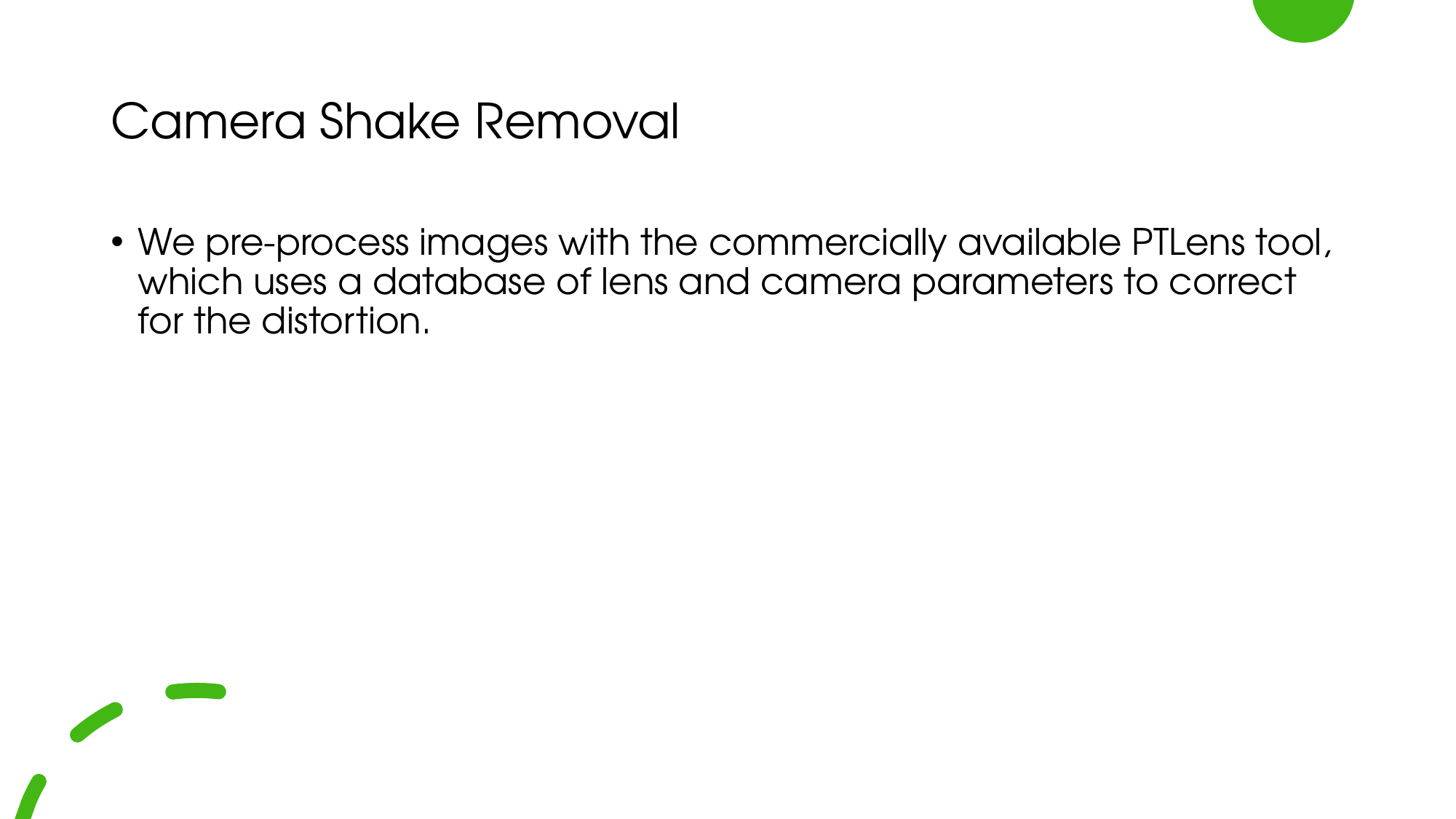

# Camera Shake Removal
We pre-process images with the commercially available PTLens tool, which uses a database of lens and camera parameters to correct for the distortion.